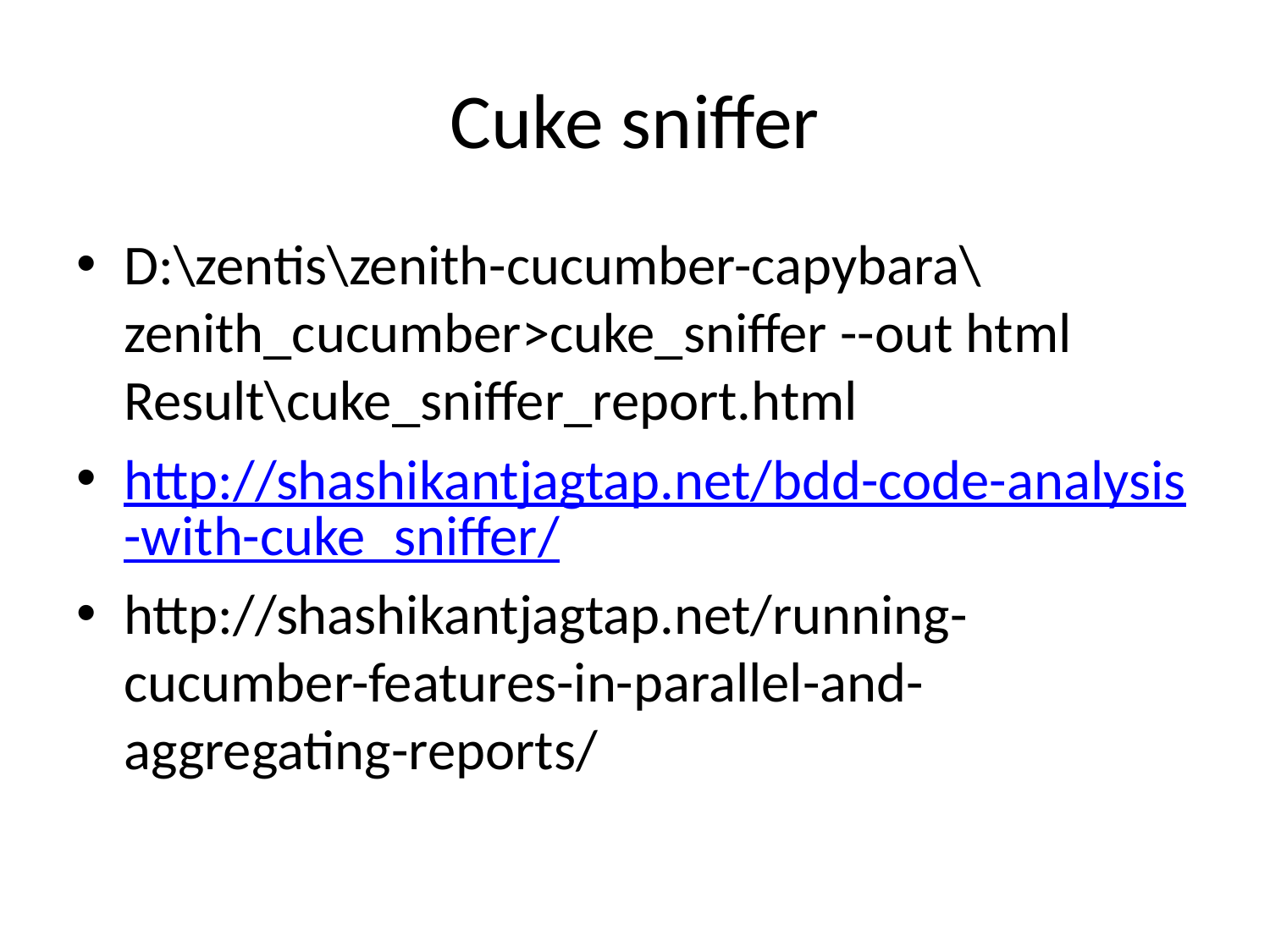

# Cuke sniffer
D:\zentis\zenith-cucumber-capybara\zenith_cucumber>cuke_sniffer --out html Result\cuke_sniffer_report.html
http://shashikantjagtap.net/bdd-code-analysis-with-cuke_sniffer/
http://shashikantjagtap.net/running-cucumber-features-in-parallel-and-aggregating-reports/